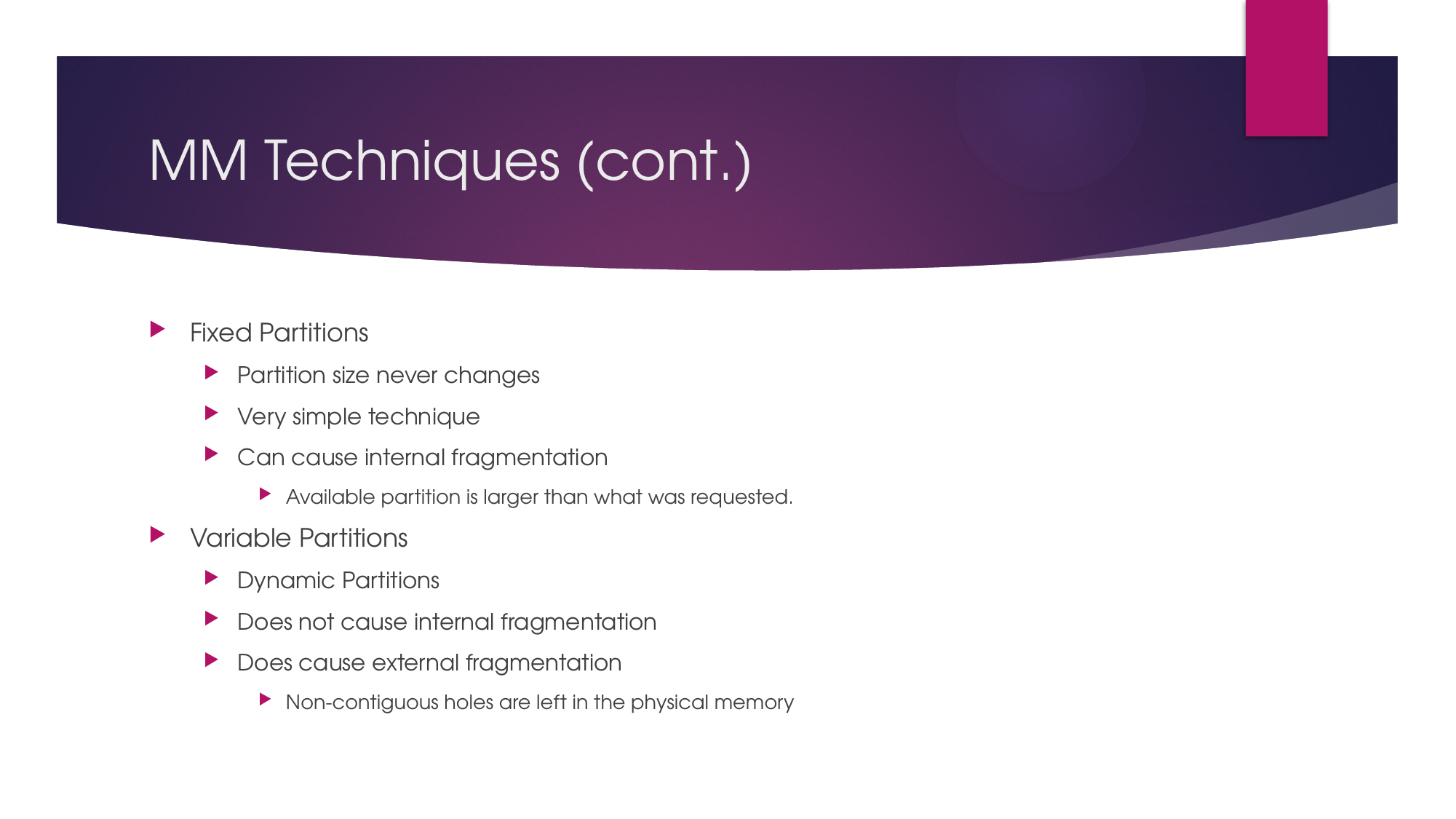

# MM Techniques (cont.)
Fixed Partitions
Partition size never changes
Very simple technique
Can cause internal fragmentation
Available partition is larger than what was requested.
Variable Partitions
Dynamic Partitions
Does not cause internal fragmentation
Does cause external fragmentation
Non-contiguous holes are left in the physical memory